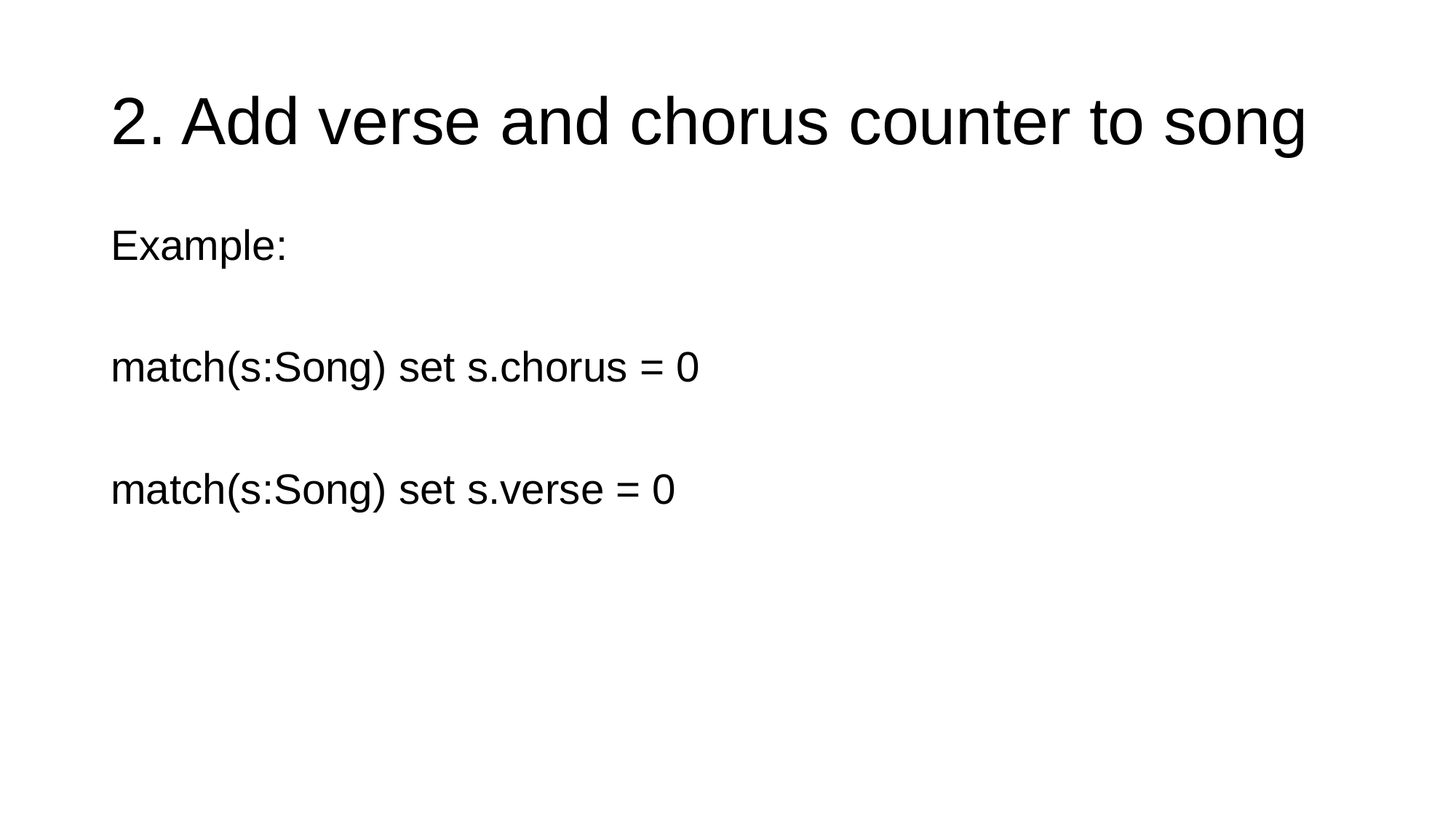

# 2. Add verse and chorus counter to song
Example:

match(s:Song) set s.chorus = 0

match(s:Song) set s.verse = 0